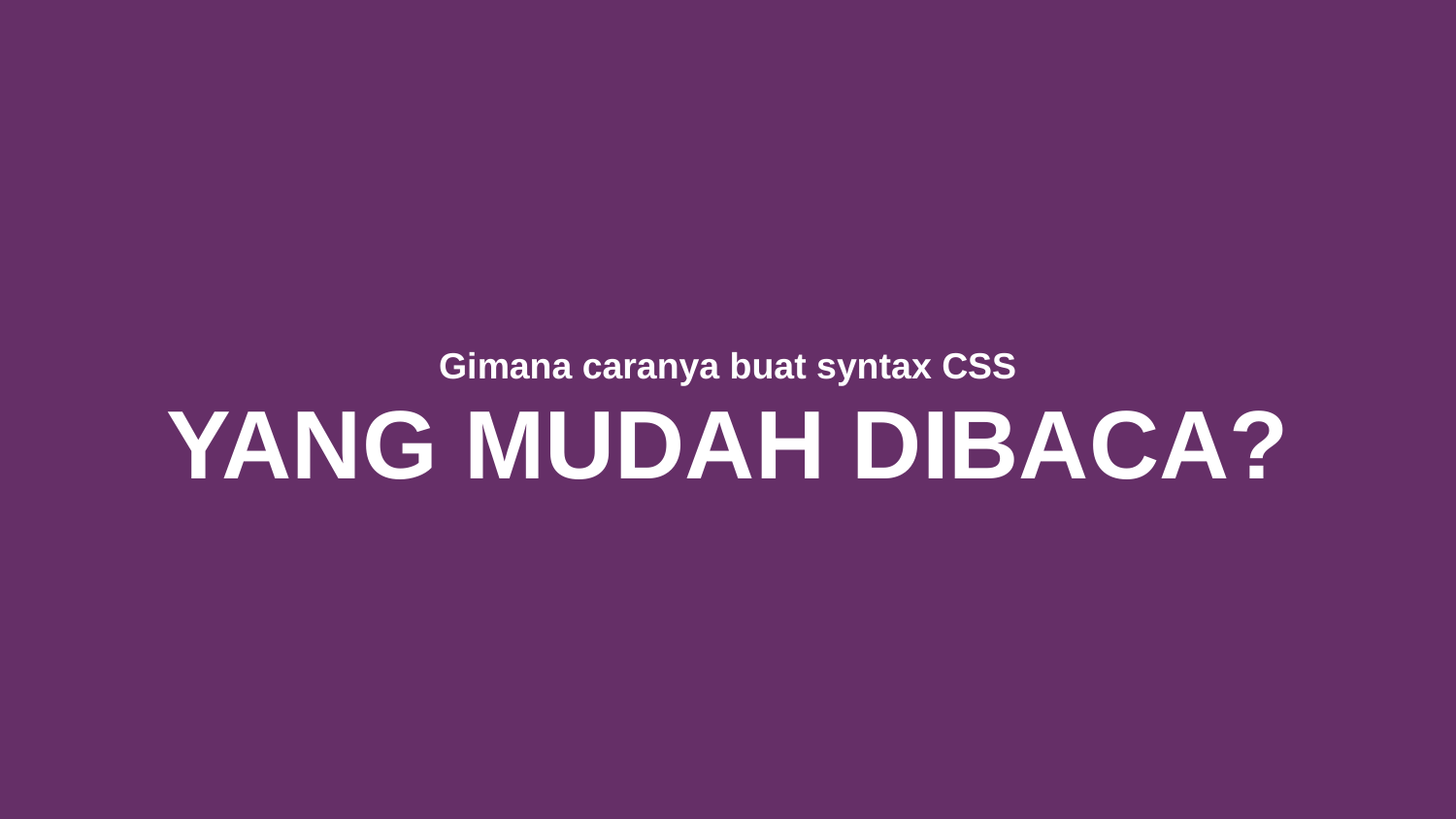

Gimana caranya buat syntax CSS
YANG MUDAH DIBACA?